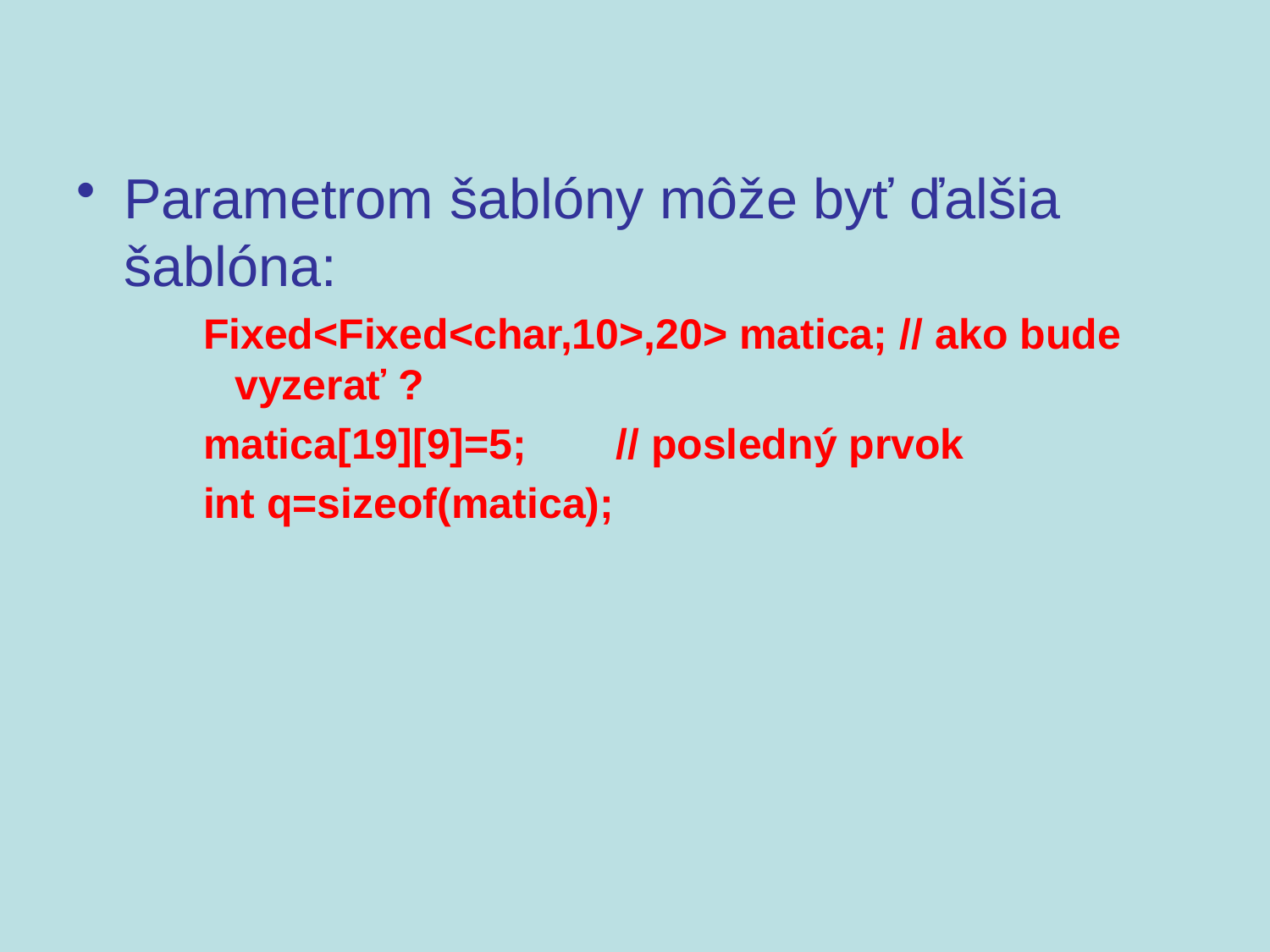

#
Parametrom šablóny môže byť ďalšia šablóna:
Fixed<Fixed<char,10>,20> matica; // ako bude vyzerať ?
matica[19][9]=5;	// posledný prvok
int q=sizeof(matica);